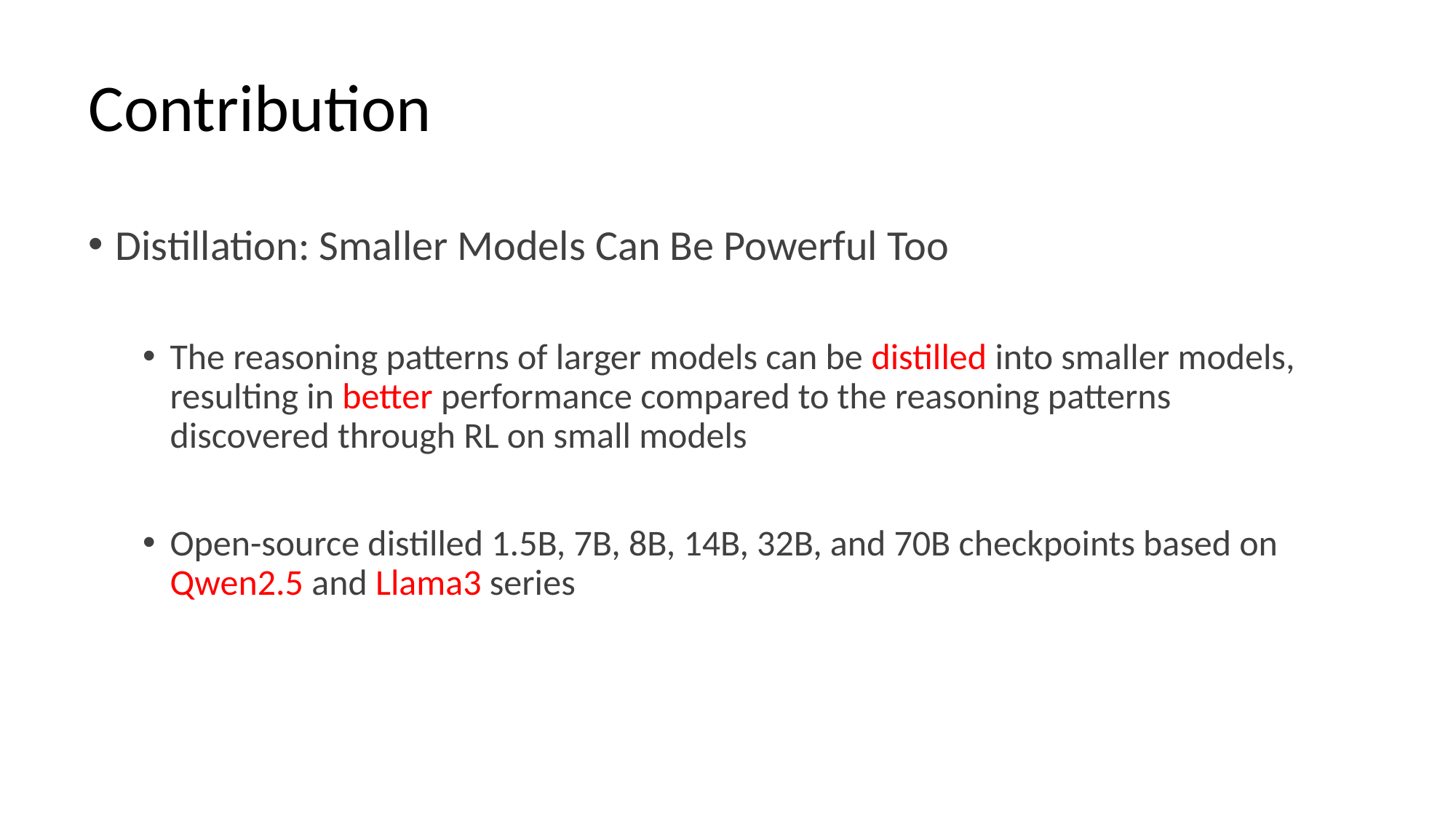

# Contribution
Distillation: Smaller Models Can Be Powerful Too

The reasoning patterns of larger models can be distilled into smaller models, resulting in better performance compared to the reasoning patterns discovered through RL on small models

Open-source distilled 1.5B, 7B, 8B, 14B, 32B, and 70B checkpoints based on Qwen2.5 and Llama3 series